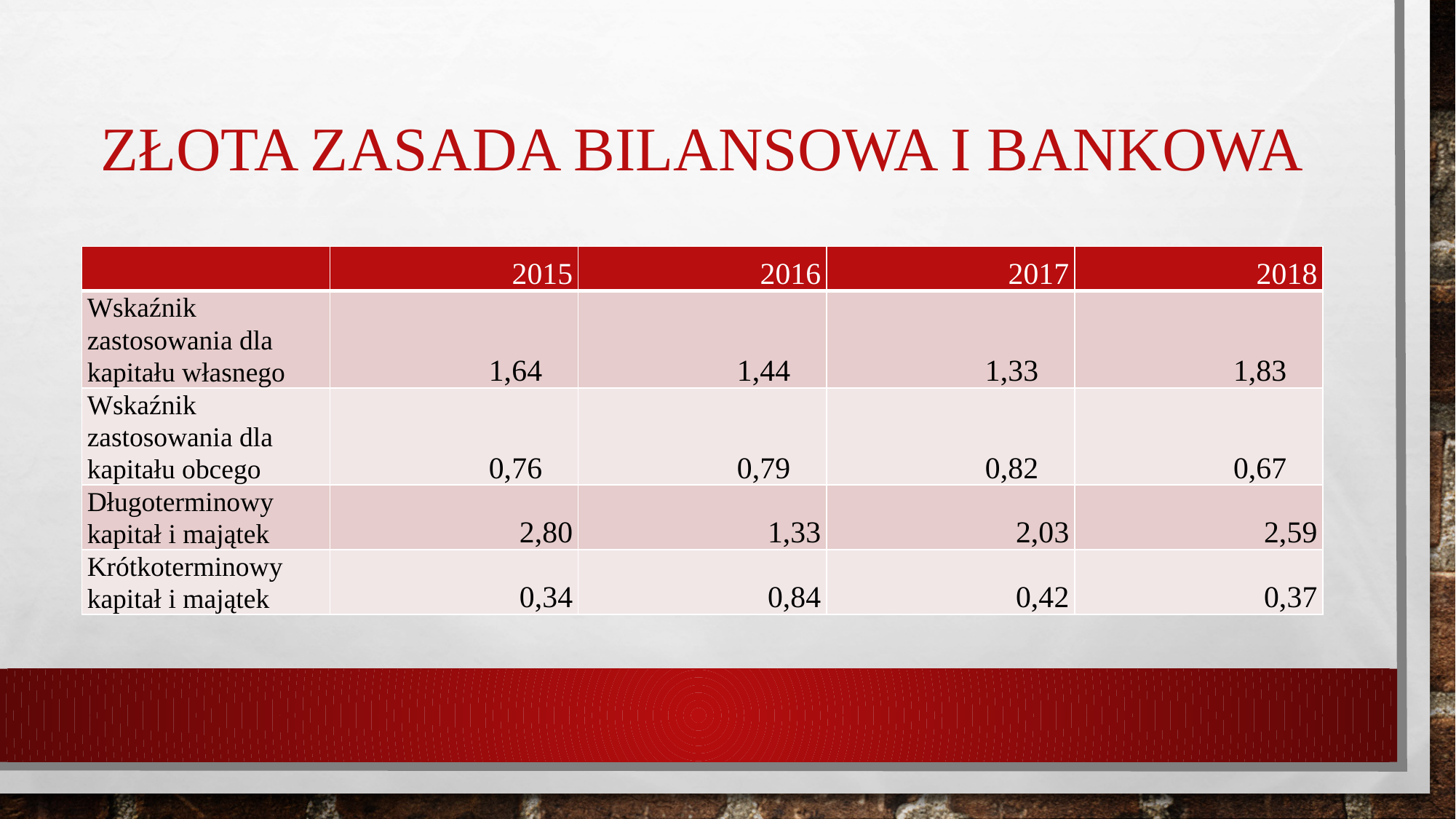

# Złota zasada bilansowa i bankowa
|  | 2015 | 2016 | 2017 | 2018 |
| --- | --- | --- | --- | --- |
| Wskaźnik zastosowania dla kapitału własnego | 1,64 | 1,44 | 1,33 | 1,83 |
| Wskaźnik zastosowania dla kapitału obcego | 0,76 | 0,79 | 0,82 | 0,67 |
| Długoterminowy kapitał i majątek | 2,80 | 1,33 | 2,03 | 2,59 |
| Krótkoterminowy kapitał i majątek | 0,34 | 0,84 | 0,42 | 0,37 |